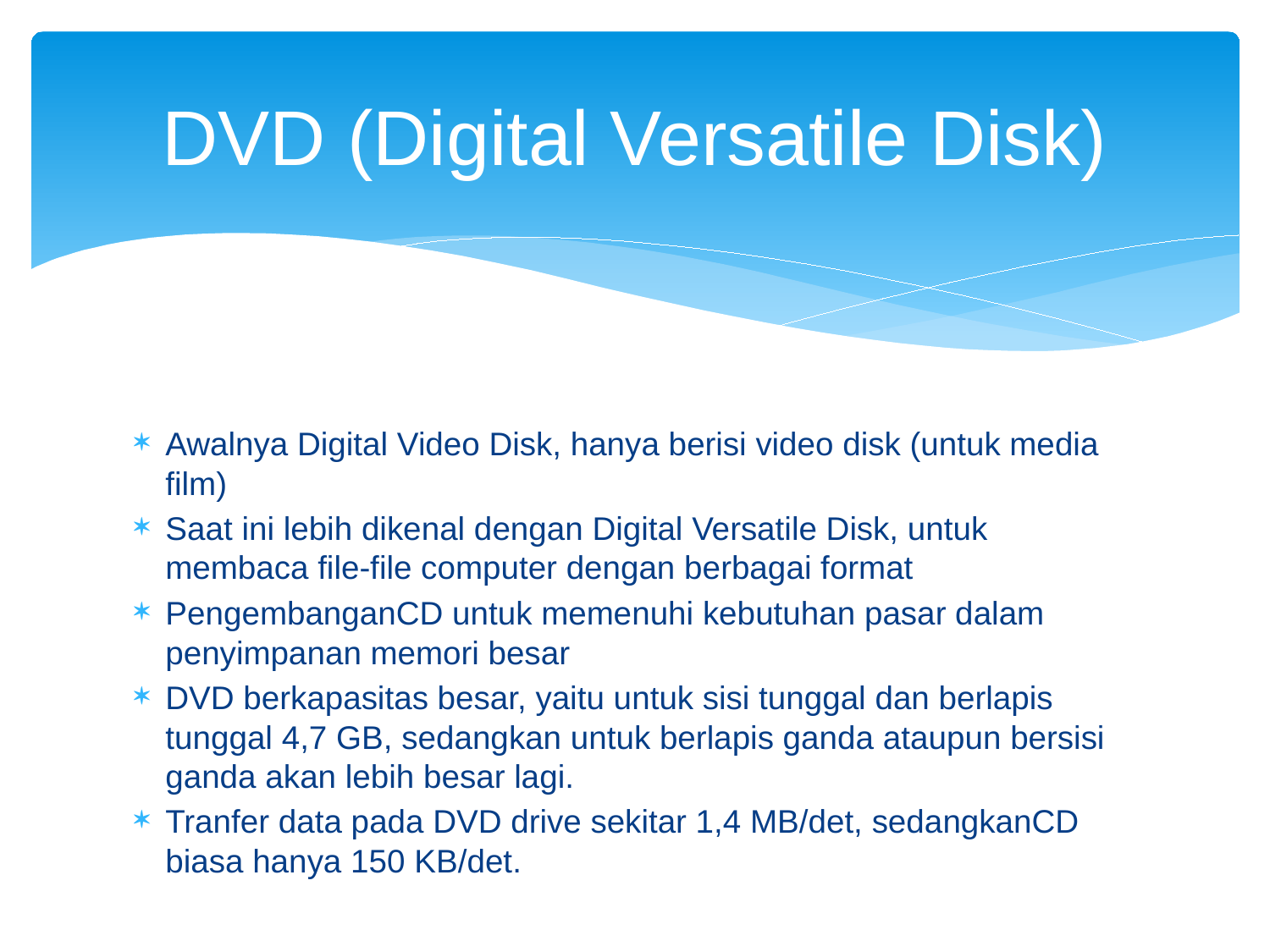

# DVD (Digital Versatile Disk)

Awalnya Digital Video Disk, hanya berisi video disk (untuk media film)
Saat ini lebih dikenal dengan Digital Versatile Disk, untuk membaca file-file computer dengan berbagai format
PengembanganCD untuk memenuhi kebutuhan pasar dalam penyimpanan memori besar
DVD berkapasitas besar, yaitu untuk sisi tunggal dan berlapis tunggal 4,7 GB, sedangkan untuk berlapis ganda ataupun bersisi ganda akan lebih besar lagi.
Tranfer data pada DVD drive sekitar 1,4 MB/det, sedangkanCD biasa hanya 150 KB/det.